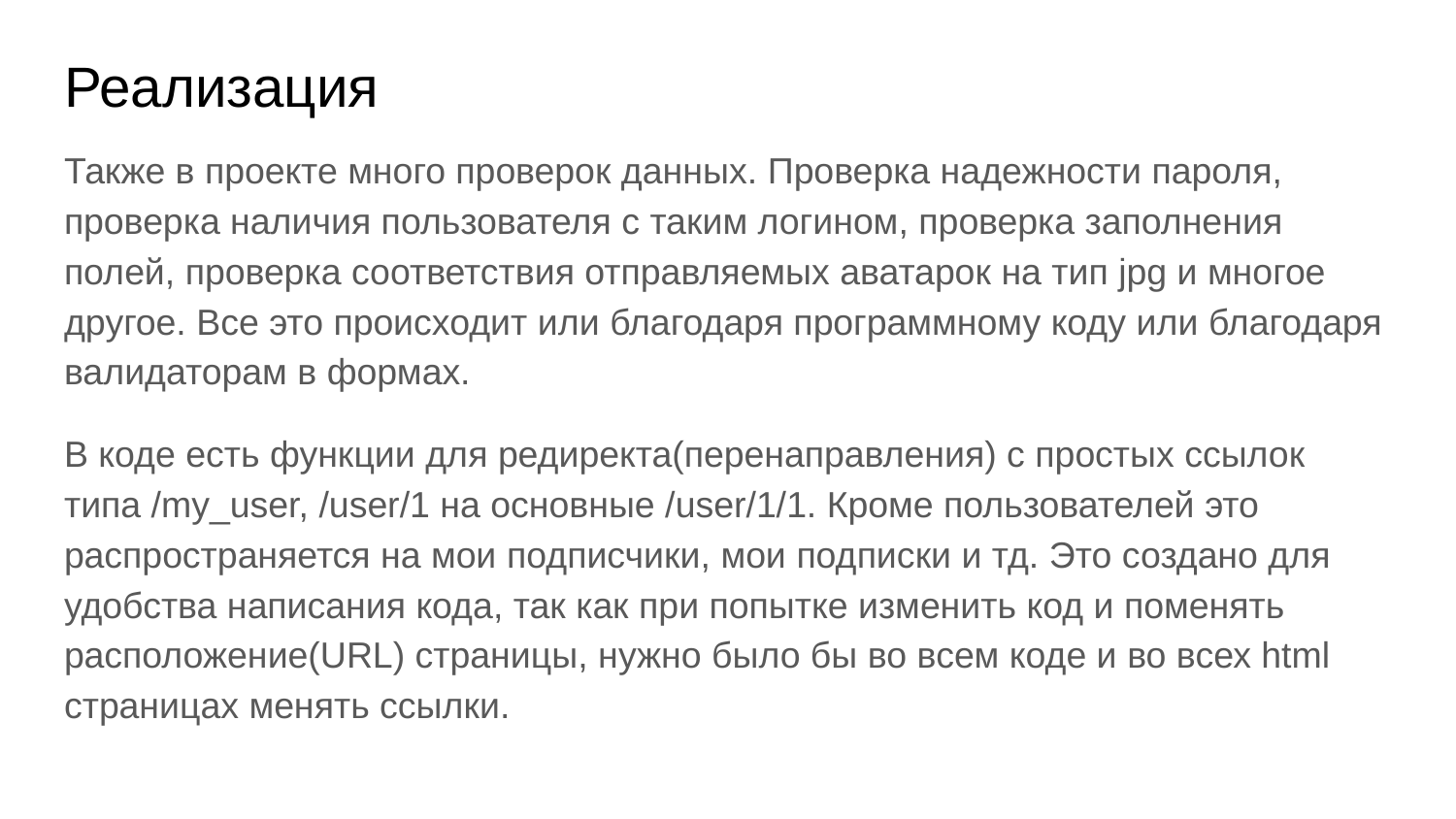

# Реализация
Также в проекте много проверок данных. Проверка надежности пароля, проверка наличия пользователя с таким логином, проверка заполнения полей, проверка соответствия отправляемых аватарок на тип jpg и многое другое. Все это происходит или благодаря программному коду или благодаря валидаторам в формах.
В коде есть функции для редиректа(перенаправления) с простых ссылок типа /my_user, /user/1 на основные /user/1/1. Кроме пользователей это распространяется на мои подписчики, мои подписки и тд. Это создано для удобства написания кода, так как при попытке изменить код и поменять расположение(URL) страницы, нужно было бы во всем коде и во всех html страницах менять ссылки.